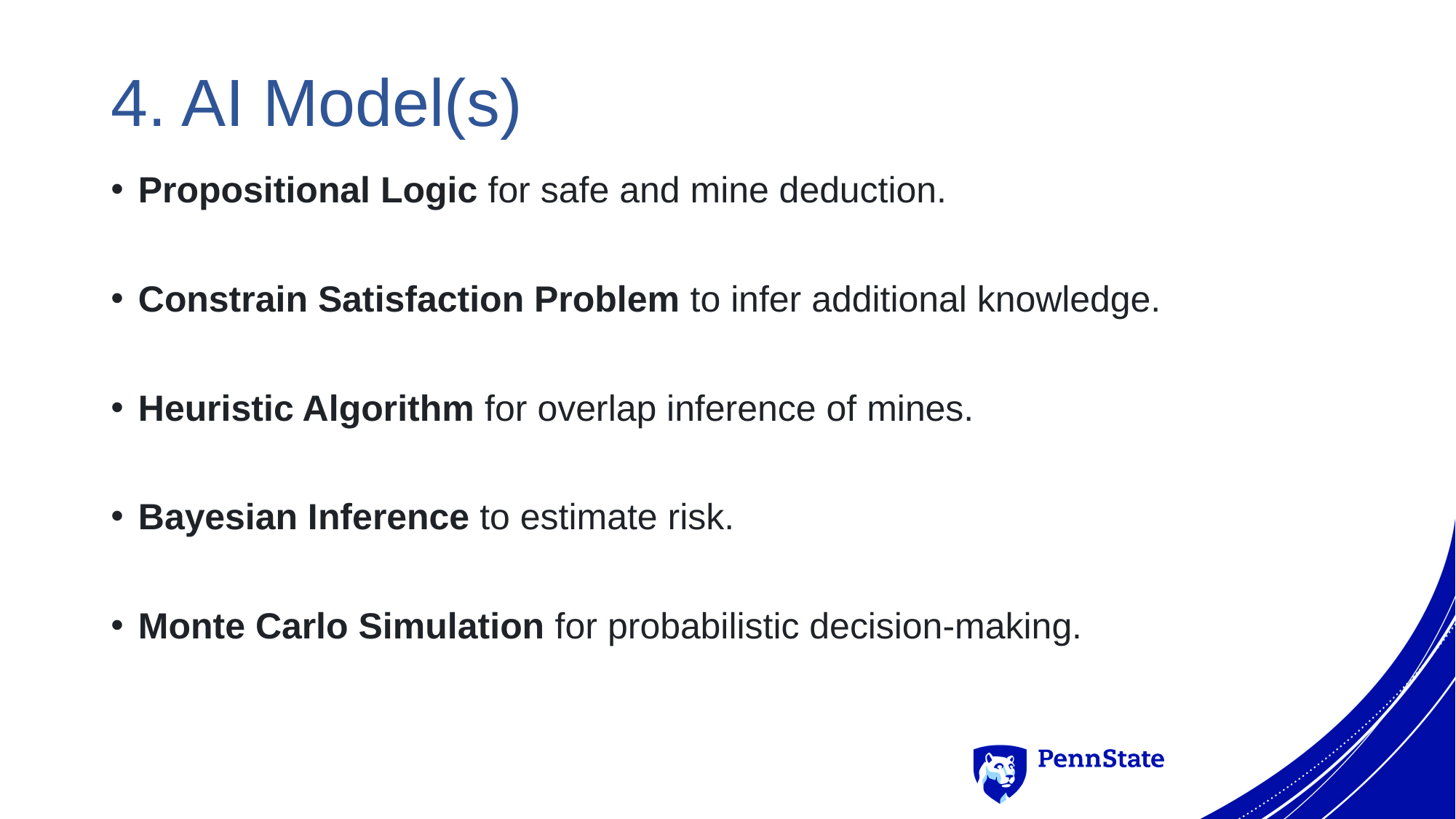

# 4. AI Model(s)
Propositional Logic for safe and mine deduction.

Constrain Satisfaction Problem to infer additional knowledge.

Heuristic Algorithm for overlap inference of mines.

Bayesian Inference to estimate risk.

Monte Carlo Simulation for probabilistic decision-making.